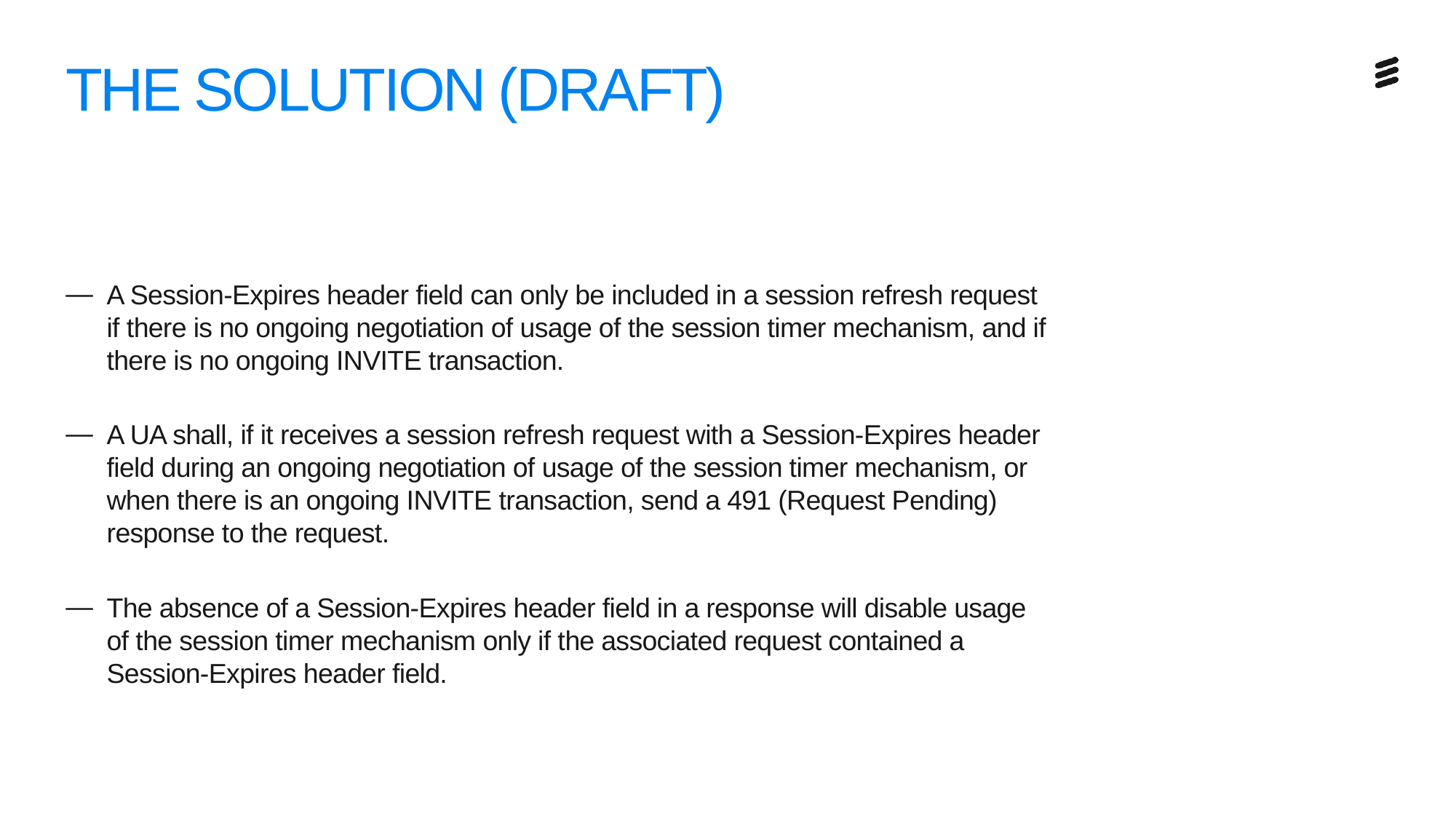

# THE SOLUTION (DRAFT)

A Session-Expires header field can only be included in a session refresh request if there is no ongoing negotiation of usage of the session timer mechanism, and if there is no ongoing INVITE transaction.

A UA shall, if it receives a session refresh request with a Session-Expires header field during an ongoing negotiation of usage of the session timer mechanism, or when there is an ongoing INVITE transaction, send a 491 (Request Pending) response to the request.

The absence of a Session-Expires header field in a response will disable usage of the session timer mechanism only if the associated request contained a Session-Expires header field.